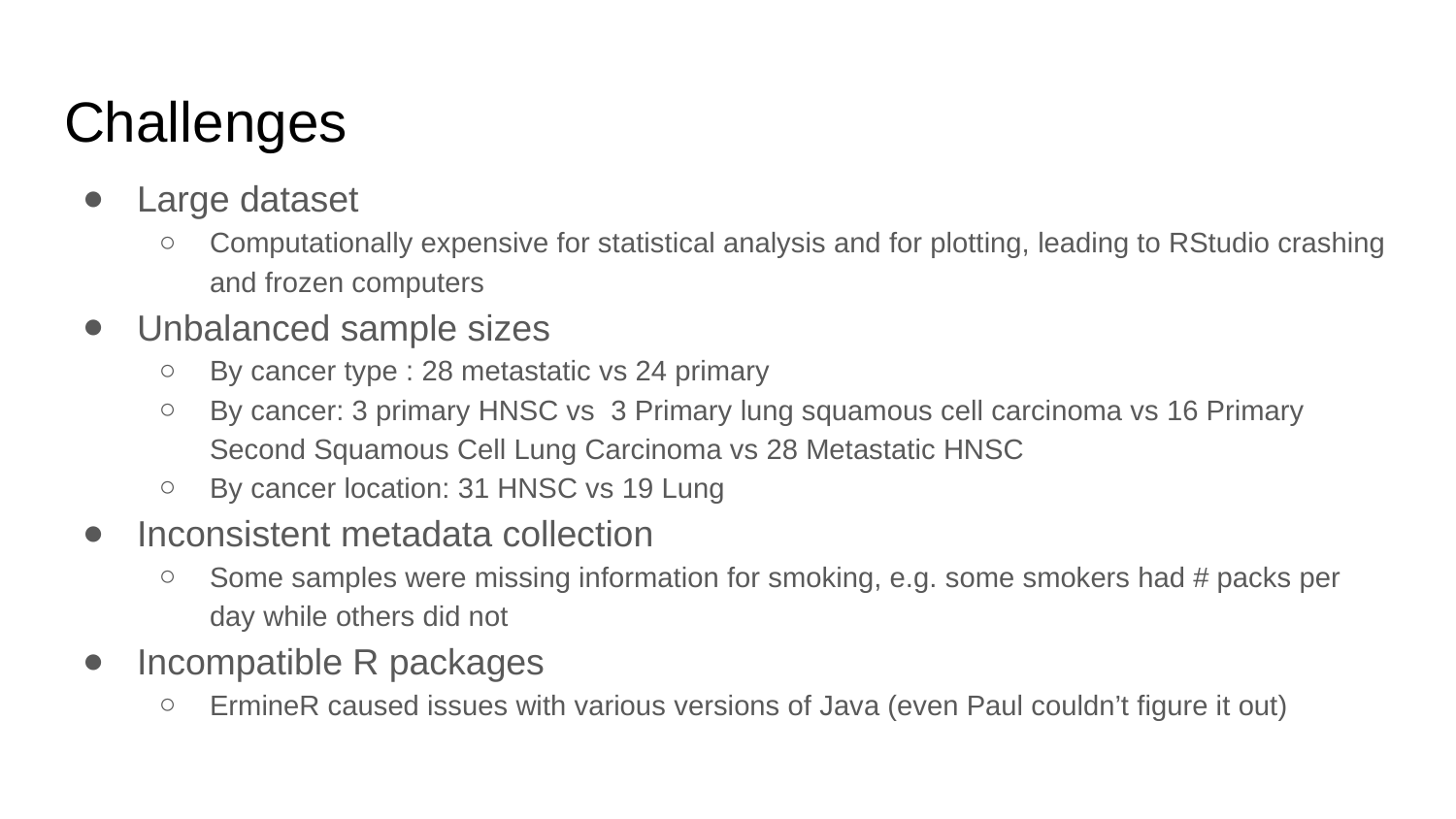

# Challenges
Large dataset
Computationally expensive for statistical analysis and for plotting, leading to RStudio crashing and frozen computers
Unbalanced sample sizes
By cancer type : 28 metastatic vs 24 primary
By cancer: 3 primary HNSC vs  3 Primary lung squamous cell carcinoma vs 16 Primary Second Squamous Cell Lung Carcinoma vs 28 Metastatic HNSC
By cancer location: 31 HNSC vs 19 Lung
Inconsistent metadata collection
Some samples were missing information for smoking, e.g. some smokers had # packs per day while others did not
Incompatible R packages
ErmineR caused issues with various versions of Java (even Paul couldn’t figure it out)